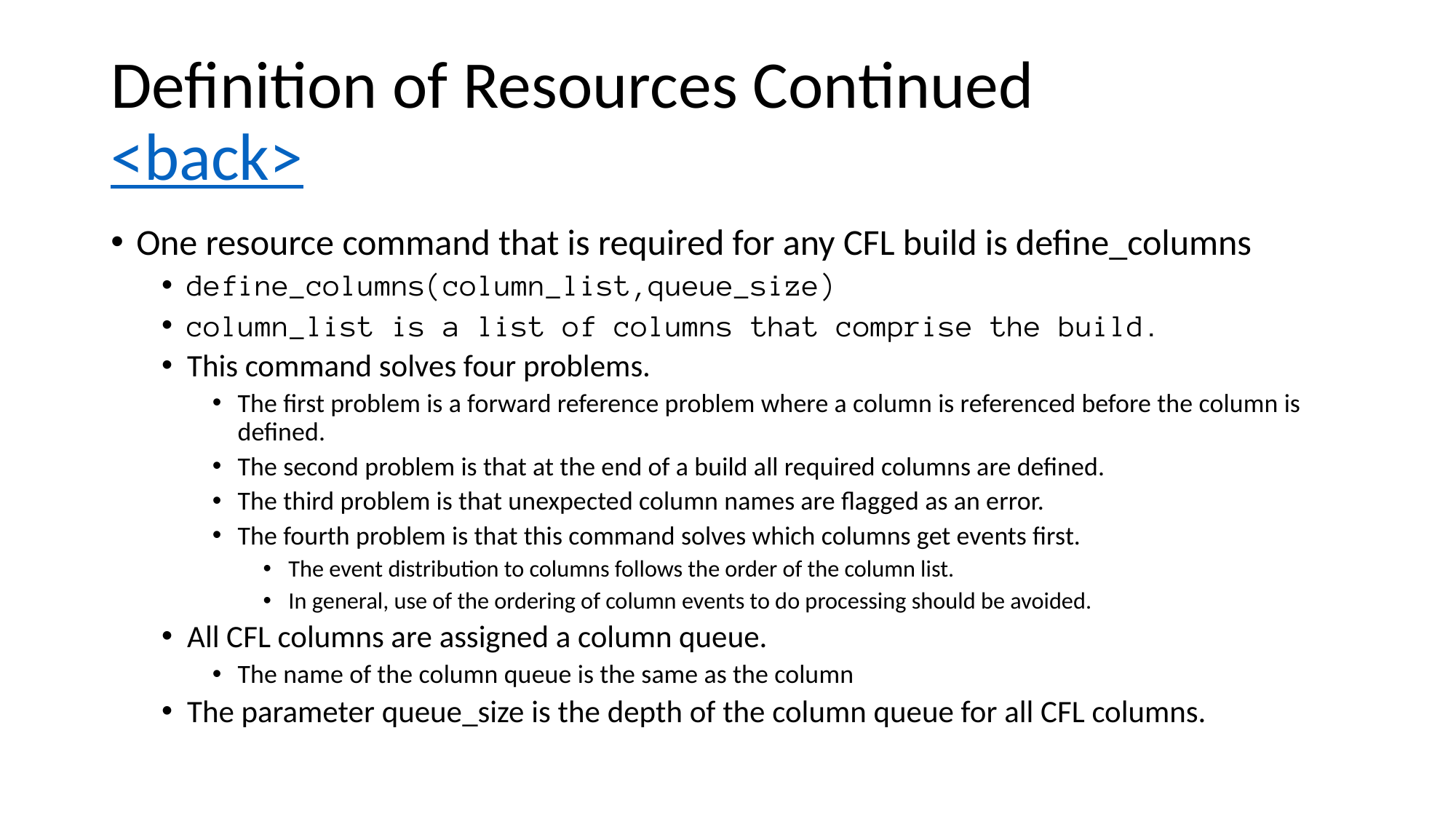

# Definition of Resources Continued <back>
One resource command that is required for any CFL build is define_columns
define_columns(column_list,queue_size)
column_list is a list of columns that comprise the build.
This command solves four problems.
The first problem is a forward reference problem where a column is referenced before the column is defined.
The second problem is that at the end of a build all required columns are defined.
The third problem is that unexpected column names are flagged as an error.
The fourth problem is that this command solves which columns get events first.
The event distribution to columns follows the order of the column list.
In general, use of the ordering of column events to do processing should be avoided.
All CFL columns are assigned a column queue.
The name of the column queue is the same as the column
The parameter queue_size is the depth of the column queue for all CFL columns.